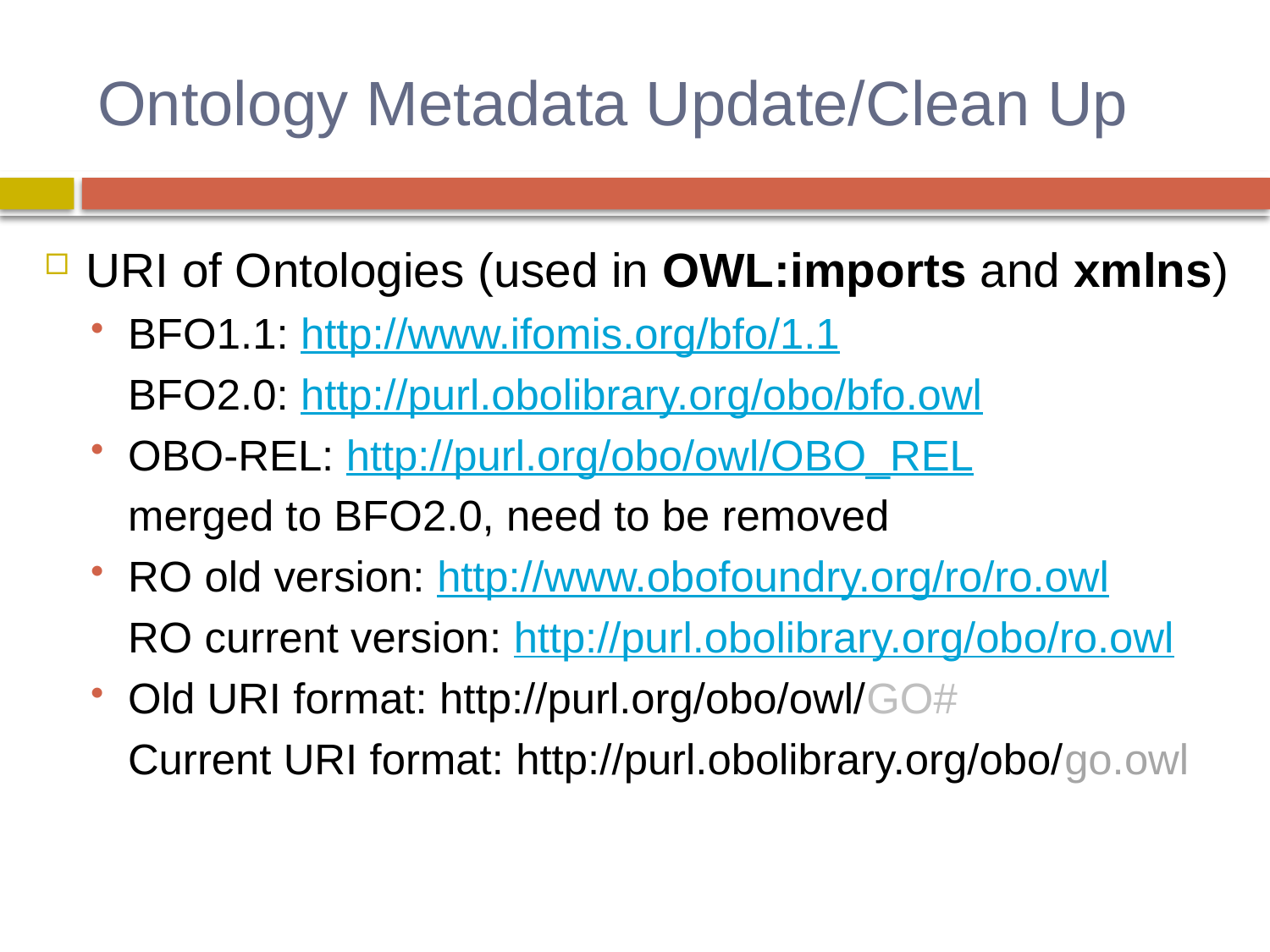

# Ontology Metadata Update/Clean Up
URI of Ontologies (used in OWL:imports and xmlns)
BFO1.1: http://www.ifomis.org/bfo/1.1
	BFO2.0: http://purl.obolibrary.org/obo/bfo.owl
OBO-REL: http://purl.org/obo/owl/OBO_REL
		merged to BFO2.0, need to be removed
RO old version: http://www.obofoundry.org/ro/ro.owl
	RO current version: http://purl.obolibrary.org/obo/ro.owl
Old URI format: http://purl.org/obo/owl/GO#
	Current URI format: http://purl.obolibrary.org/obo/go.owl